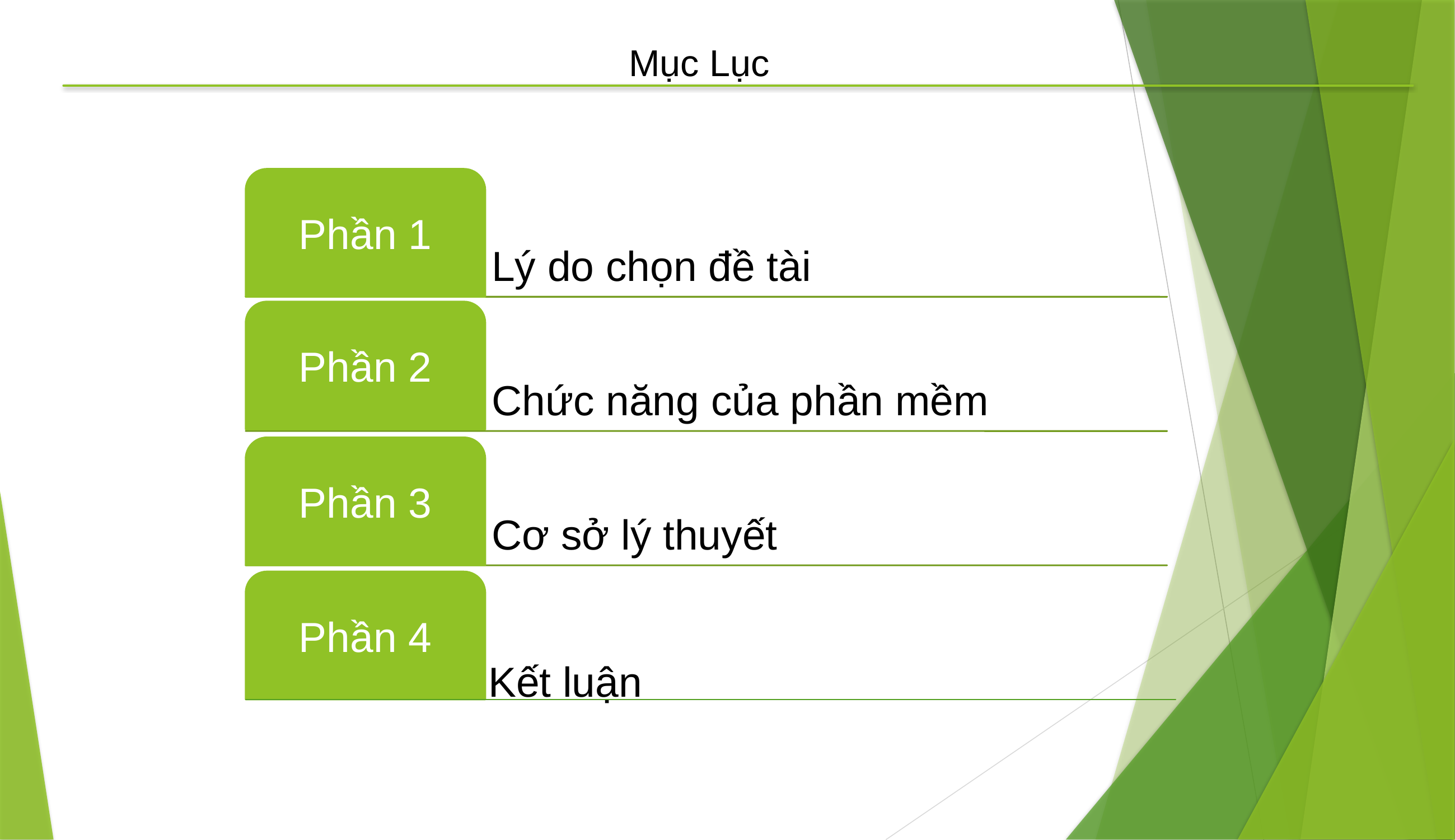

Mục Lục
Lý do chọn đề tài
Phần 1
Chức năng của phần mềm
Phần 2
Cơ sở lý thuyết
Phần 3

Phần 4

Kết luận